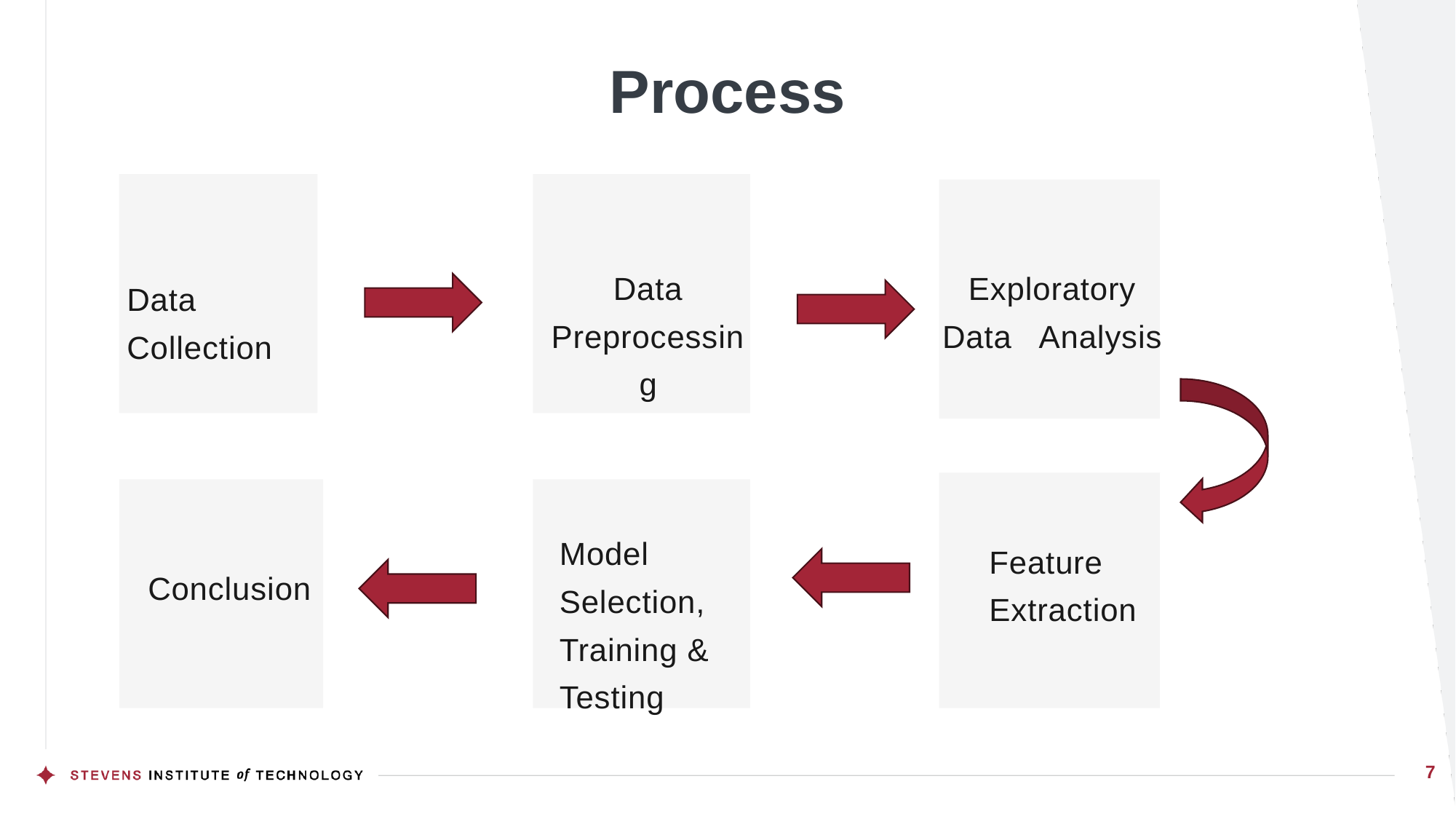

Process

Data Preprocessing
Exploratory Data   Analysis
Data Collection

Model Selection, Training & Testing
Feature Extraction
Conclusion

7